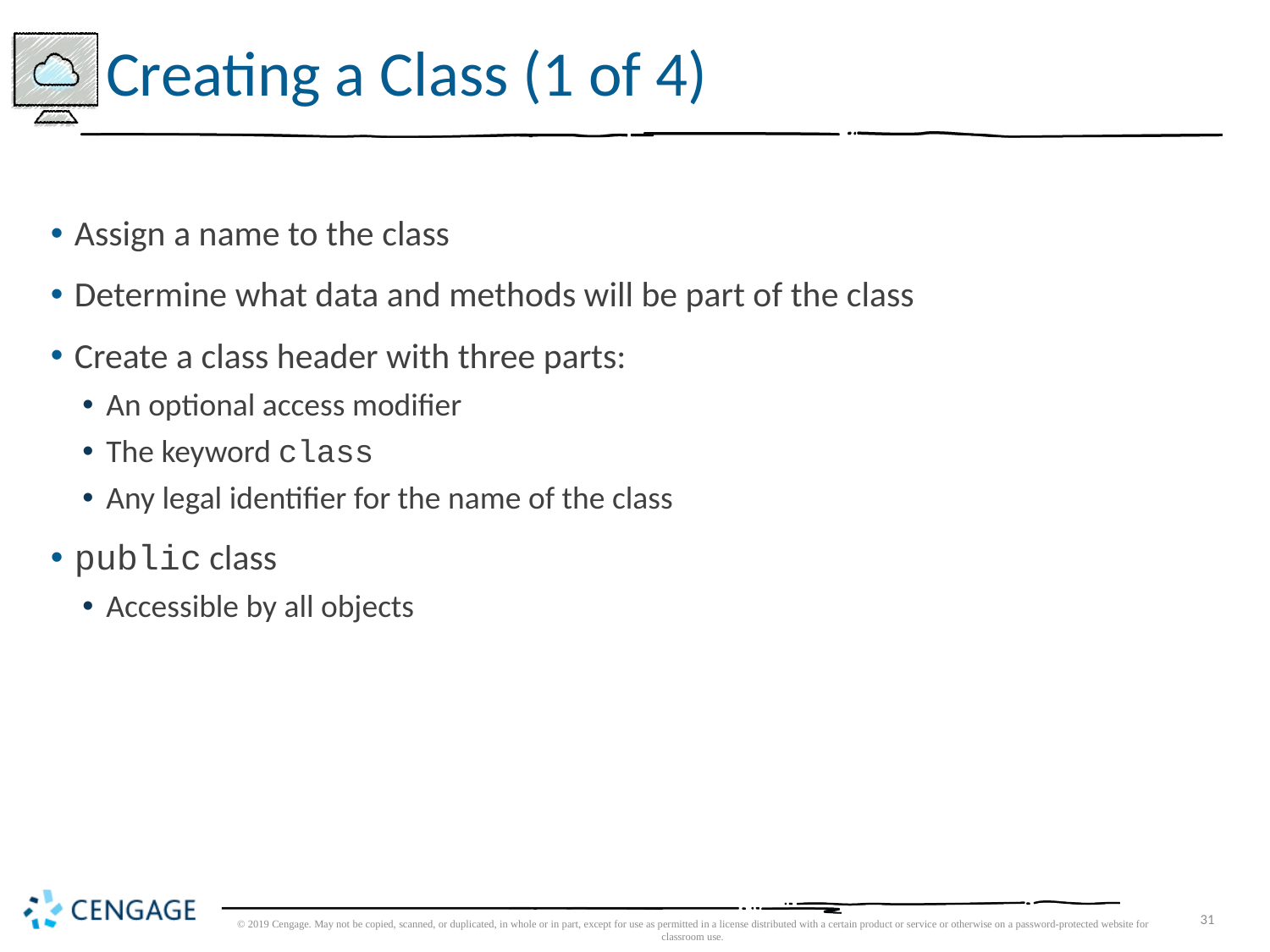

# Creating a Class (1 of 4)
Assign a name to the class
Determine what data and methods will be part of the class
Create a class header with three parts:
An optional access modifier
The keyword class
Any legal identifier for the name of the class
public class
Accessible by all objects
© 2019 Cengage. May not be copied, scanned, or duplicated, in whole or in part, except for use as permitted in a license distributed with a certain product or service or otherwise on a password-protected website for classroom use.